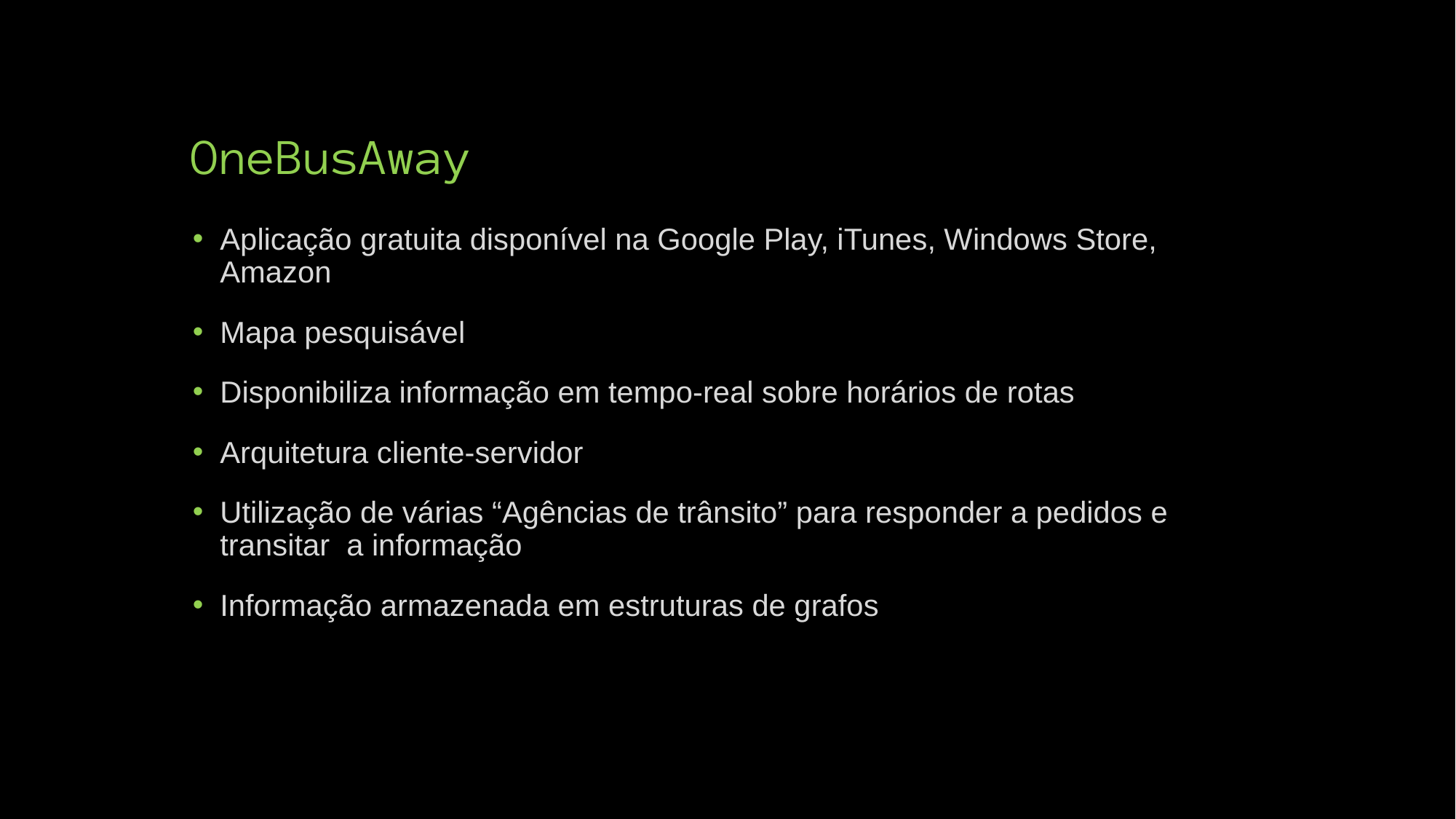

# OneBusAway
Aplicação gratuita disponível na Google Play, iTunes, Windows Store, Amazon
Mapa pesquisável
Disponibiliza informação em tempo-real sobre horários de rotas
Arquitetura cliente-servidor
Utilização de várias “Agências de trânsito” para responder a pedidos e transitar  a informação
Informação armazenada em estruturas de grafos